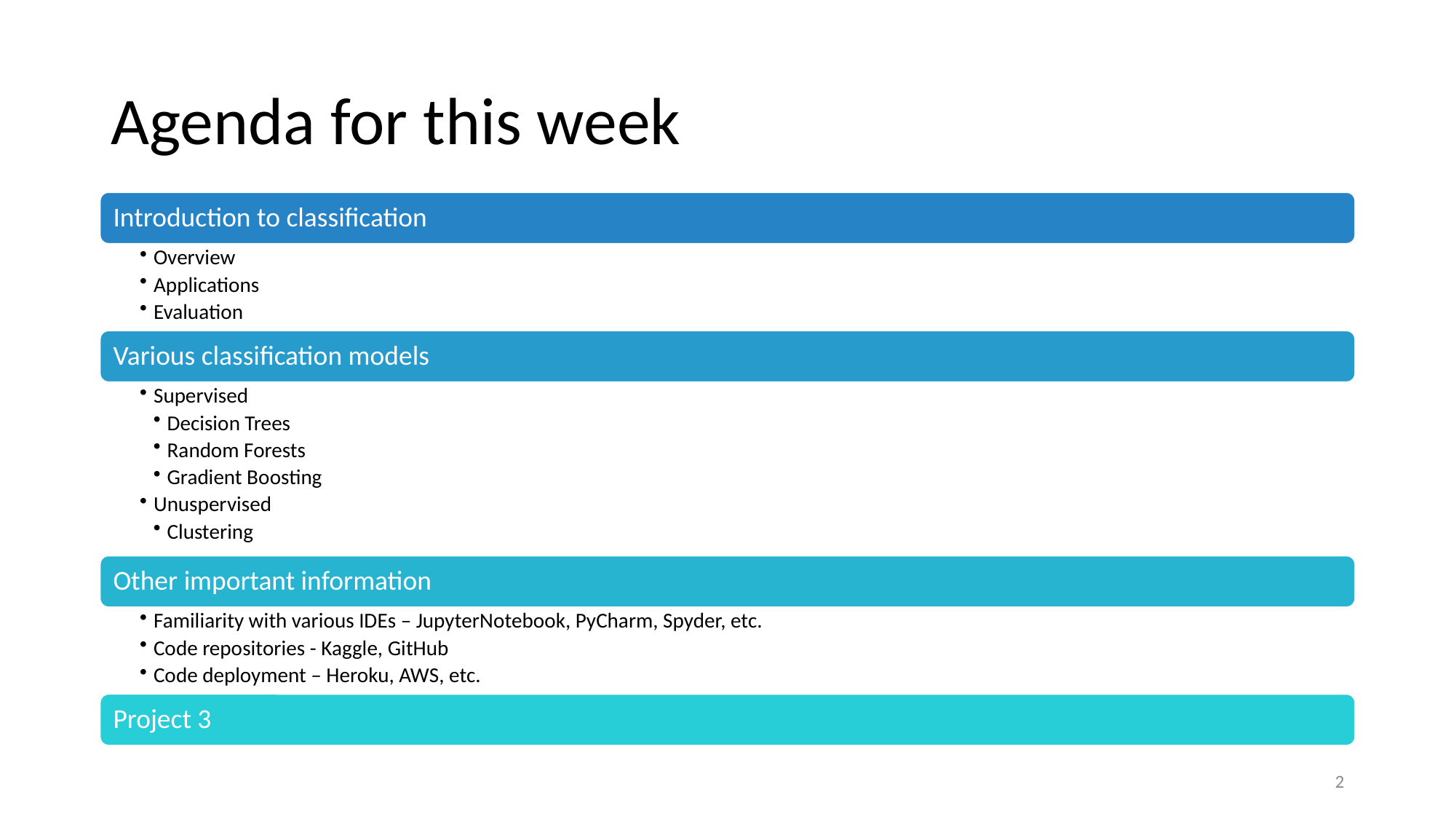

# Agenda for this week
Introduction to classification
Overview
Applications
Evaluation
Various classification models
Supervised
Decision Trees
Random Forests
Gradient Boosting
Unuspervised
Clustering
Other important information
Familiarity with various IDEs – JupyterNotebook, PyCharm, Spyder, etc.
Code repositories - Kaggle, GitHub
Code deployment – Heroku, AWS, etc.
Project 3
2